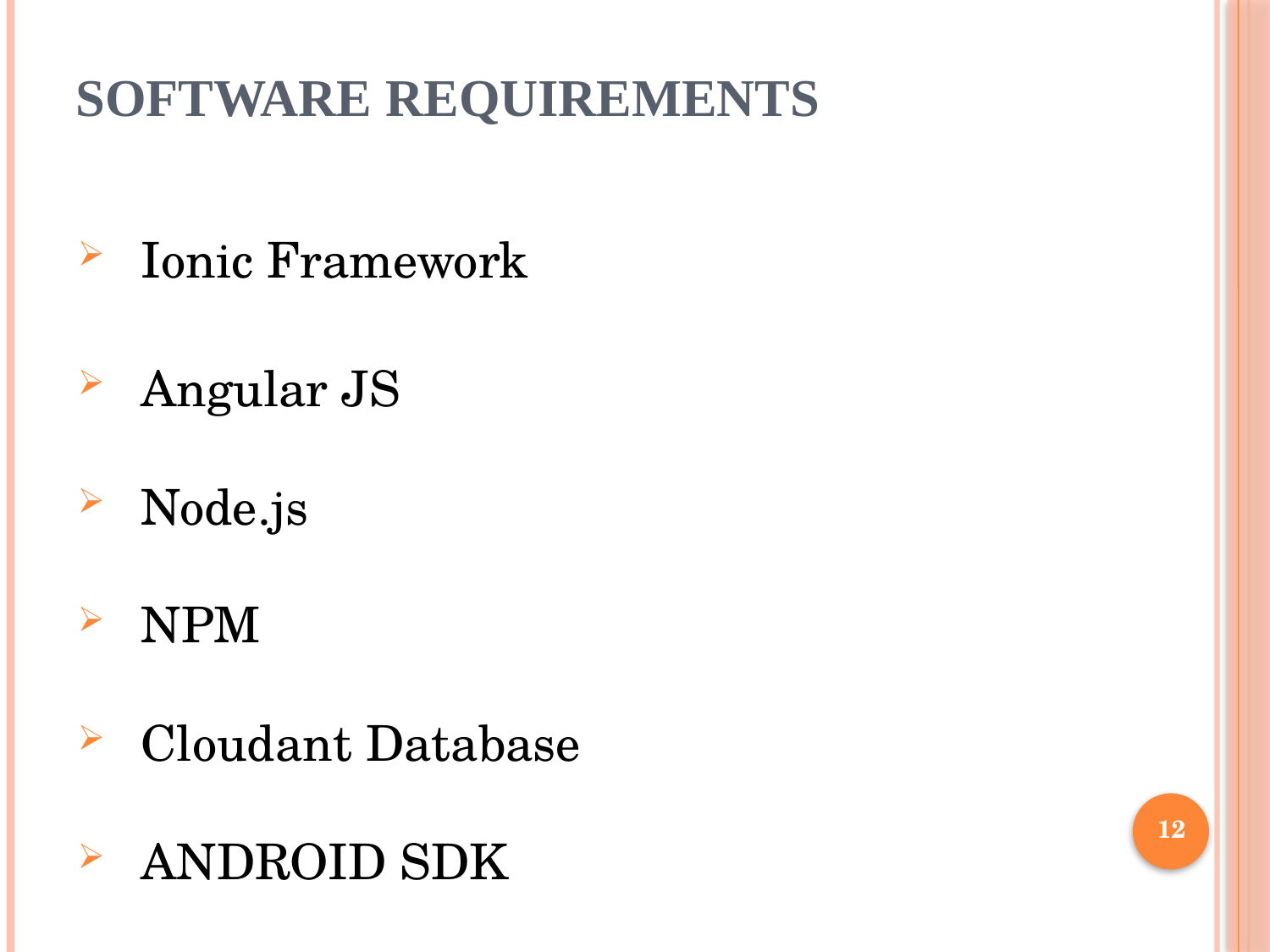

# Software Requirements
Ionic Framework
Angular JS
Node.js
NPM
Cloudant Database
ANDROID SDK

12